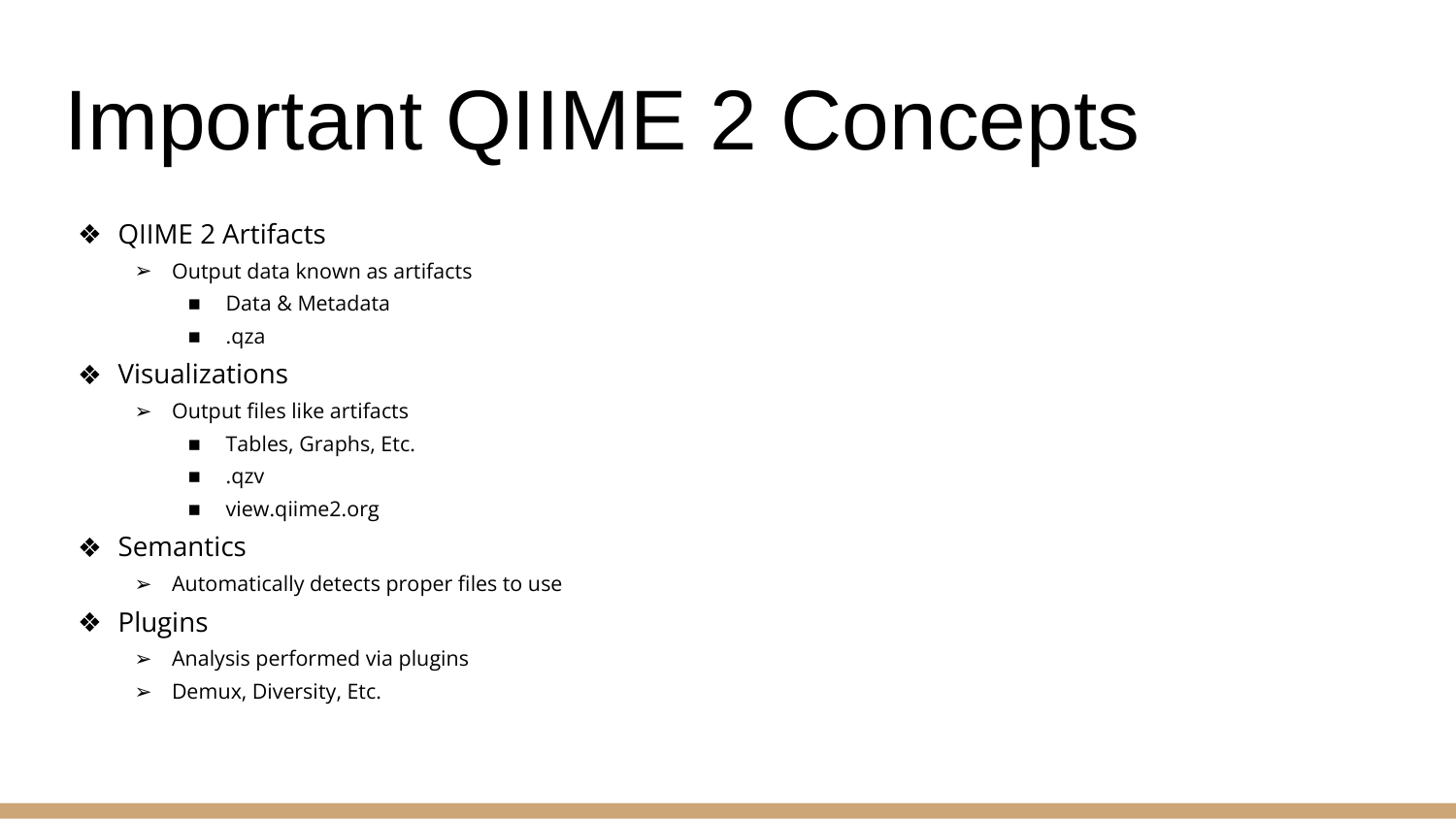

# Important QIIME 2 Concepts
QIIME 2 Artifacts
Output data known as artifacts
Data & Metadata
.qza
Visualizations
Output files like artifacts
Tables, Graphs, Etc.
.qzv
view.qiime2.org
Semantics
Automatically detects proper files to use
Plugins
Analysis performed via plugins
Demux, Diversity, Etc.